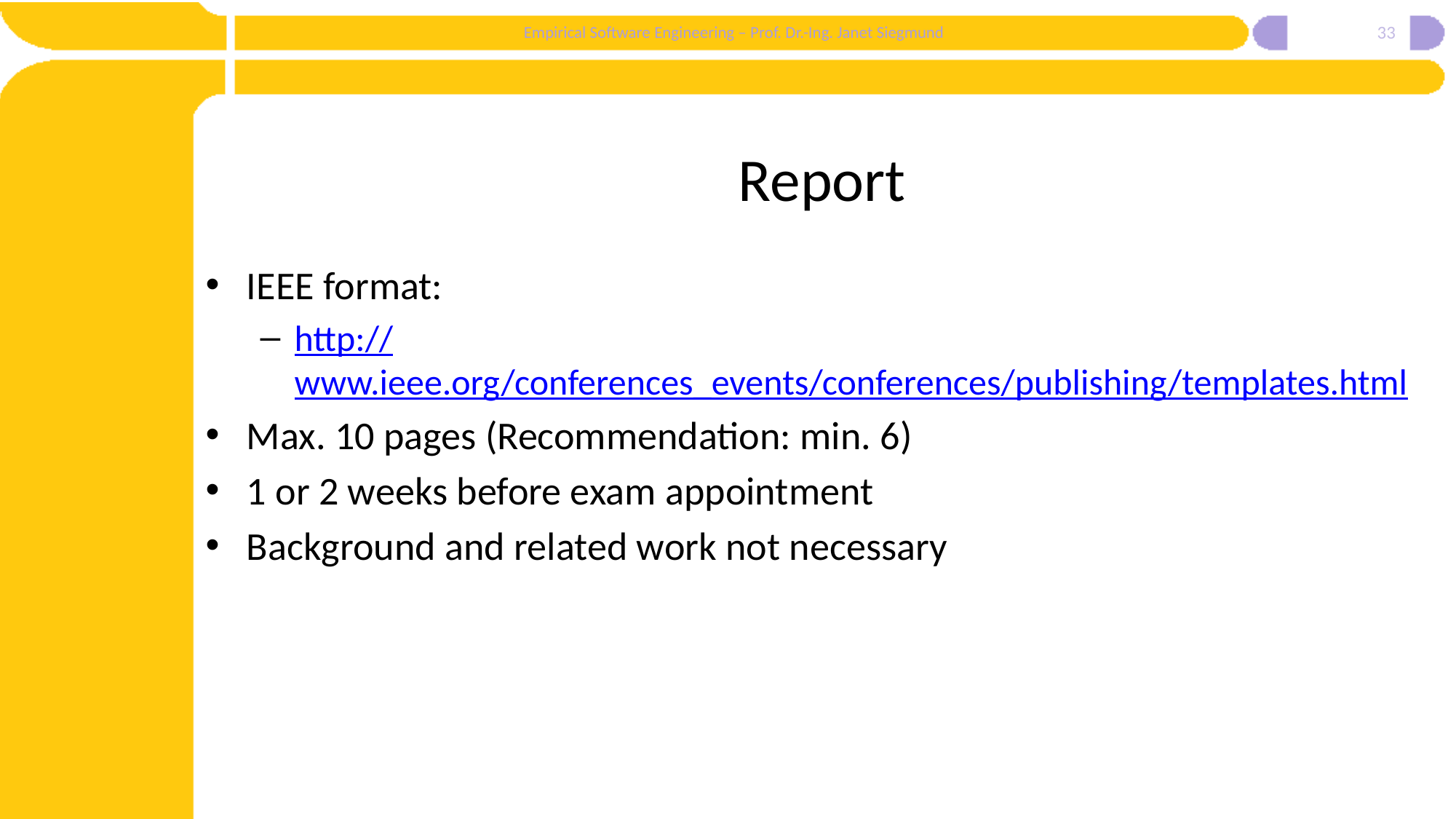

33
# Report
IEEE format:
http://www.ieee.org/conferences_events/conferences/publishing/templates.html
Max. 10 pages (Recommendation: min. 6)
1 or 2 weeks before exam appointment
Background and related work not necessary